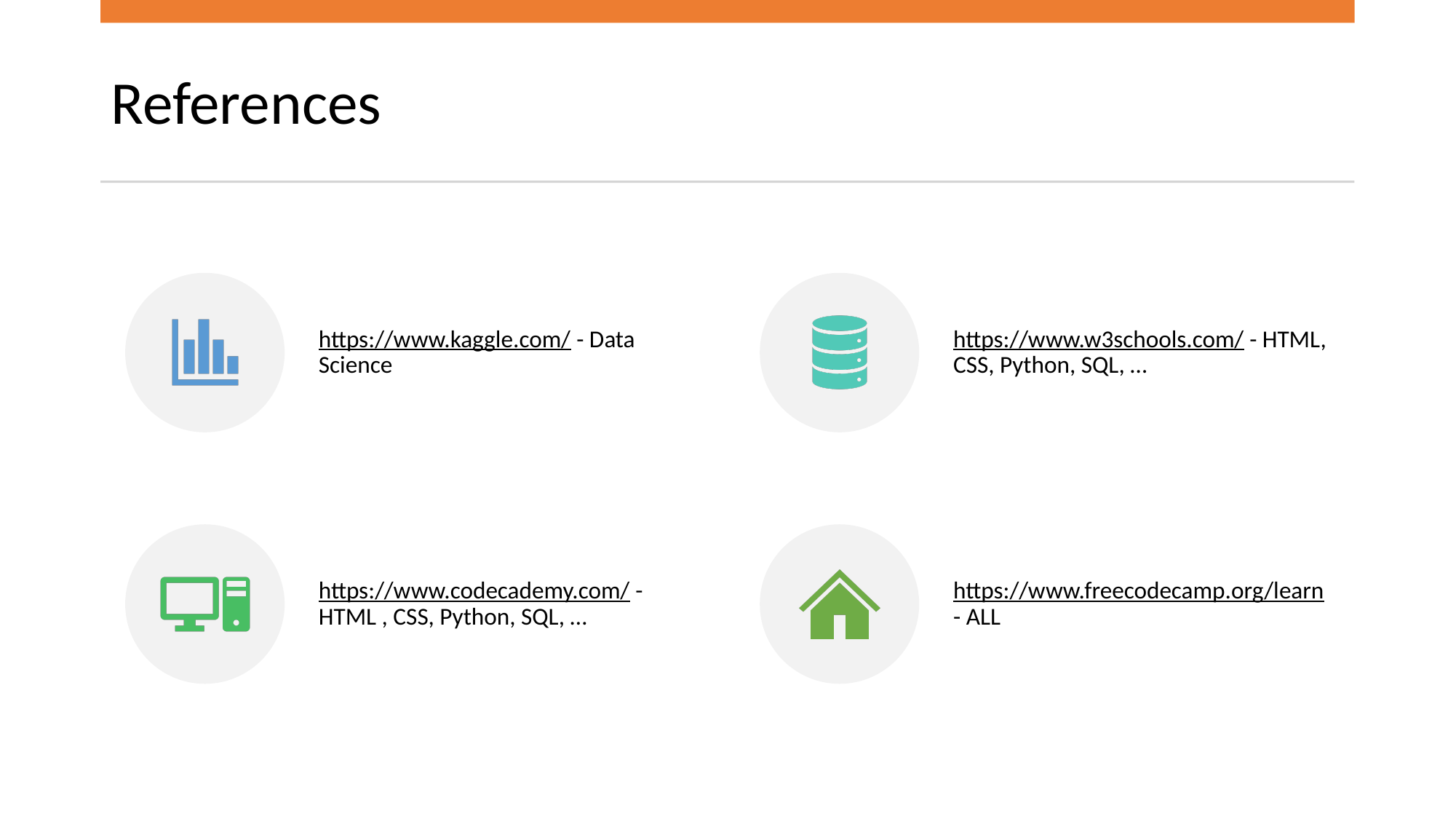

# References

https://www.kaggle.com/ - Data Science
https://www.w3schools.com/ - HTML, CSS, Python, SQL, …
https://www.codecademy.com/ - HTML , CSS, Python, SQL, …
https://www.freecodecamp.org/learn - ALL